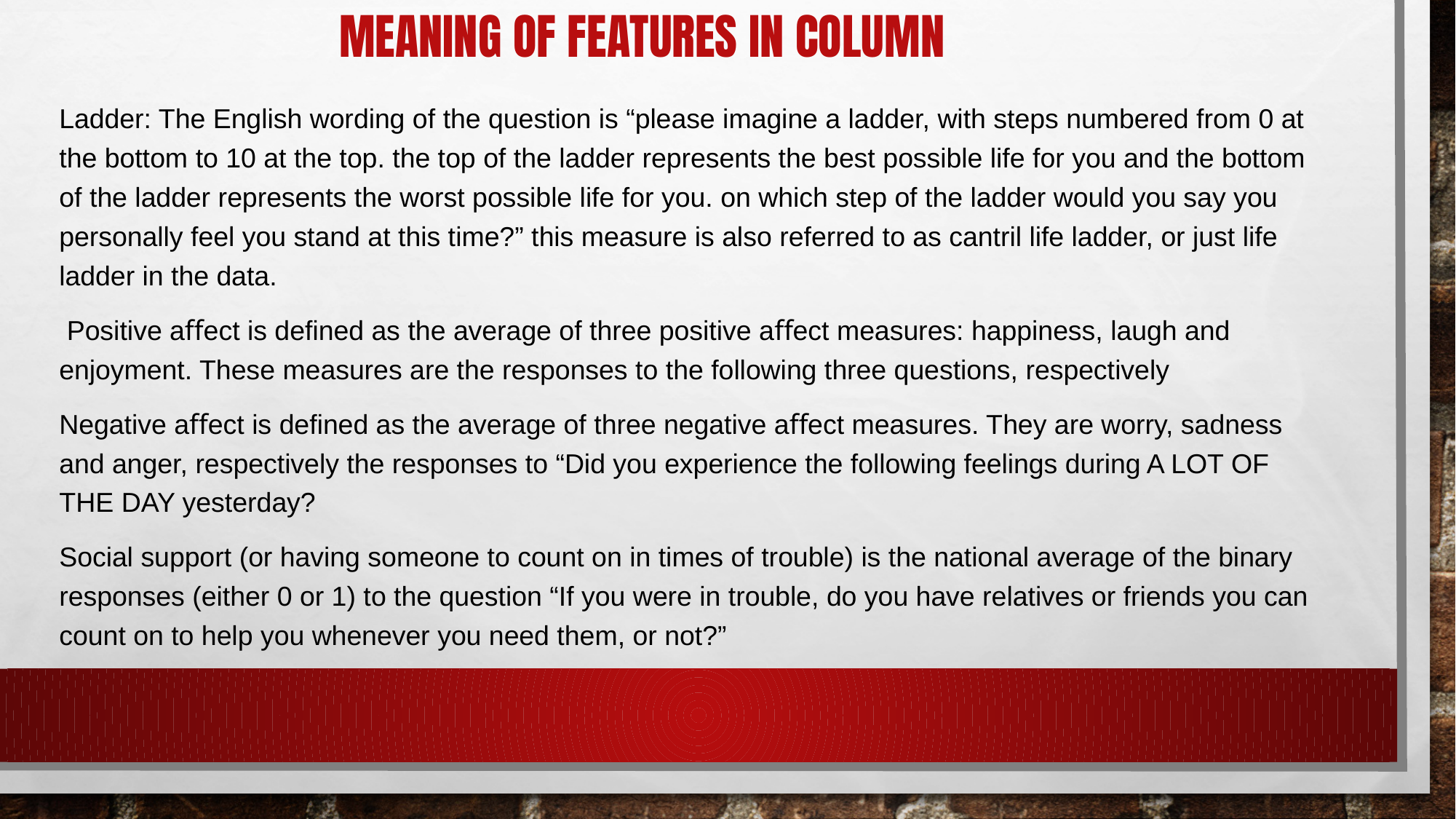

# Meaning of features in column
Ladder: The English wording of the question is “please imagine a ladder, with steps numbered from 0 at the bottom to 10 at the top. the top of the ladder represents the best possible life for you and the bottom of the ladder represents the worst possible life for you. on which step of the ladder would you say you personally feel you stand at this time?” this measure is also referred to as cantril life ladder, or just life ladder in the data.
 Positive aﬀect is deﬁned as the average of three positive aﬀect measures: happiness, laugh and enjoyment. These measures are the responses to the following three questions, respectively
Negative aﬀect is deﬁned as the average of three negative aﬀect measures. They are worry, sadness and anger, respectively the responses to “Did you experience the following feelings during A LOT OF THE DAY yesterday?
Social support (or having someone to count on in times of trouble) is the national average of the binary responses (either 0 or 1) to the question “If you were in trouble, do you have relatives or friends you can count on to help you whenever you need them, or not?”